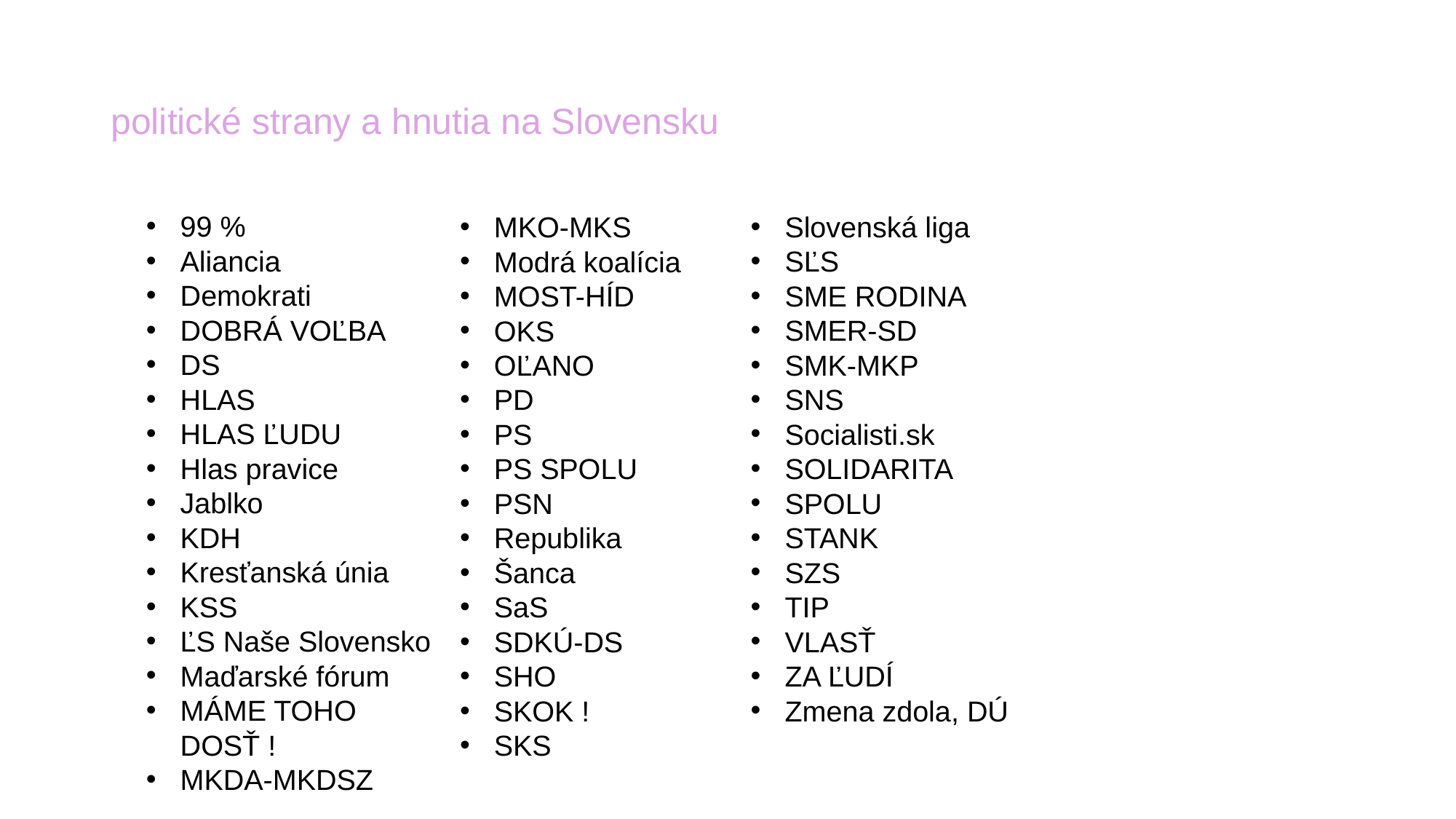

# politické strany a hnutia na Slovensku

Slovenská liga
SĽS
SME RODINA
SMER-SD
SMK-MKP
SNS
Socialisti.sk
SOLIDARITA
SPOLU
STANK
SZS
TIP
VLASŤ
ZA ĽUDÍ
Zmena zdola, DÚ

MKO-MKS
Modrá koalícia
MOST-HÍD
OKS
OĽANO
PD
PS
PS SPOLU
PSN
Republika
Šanca
SaS
SDKÚ-DS
SHO
SKOK !
SKS

99 %
Aliancia
Demokrati
DOBRÁ VOĽBA
DS
HLAS
HLAS ĽUDU
Hlas pravice
Jablko
KDH
Kresťanská únia
KSS
ĽS Naše Slovensko
Maďarské fórum
MÁME TOHO DOSŤ !
MKDA-MKDSZ